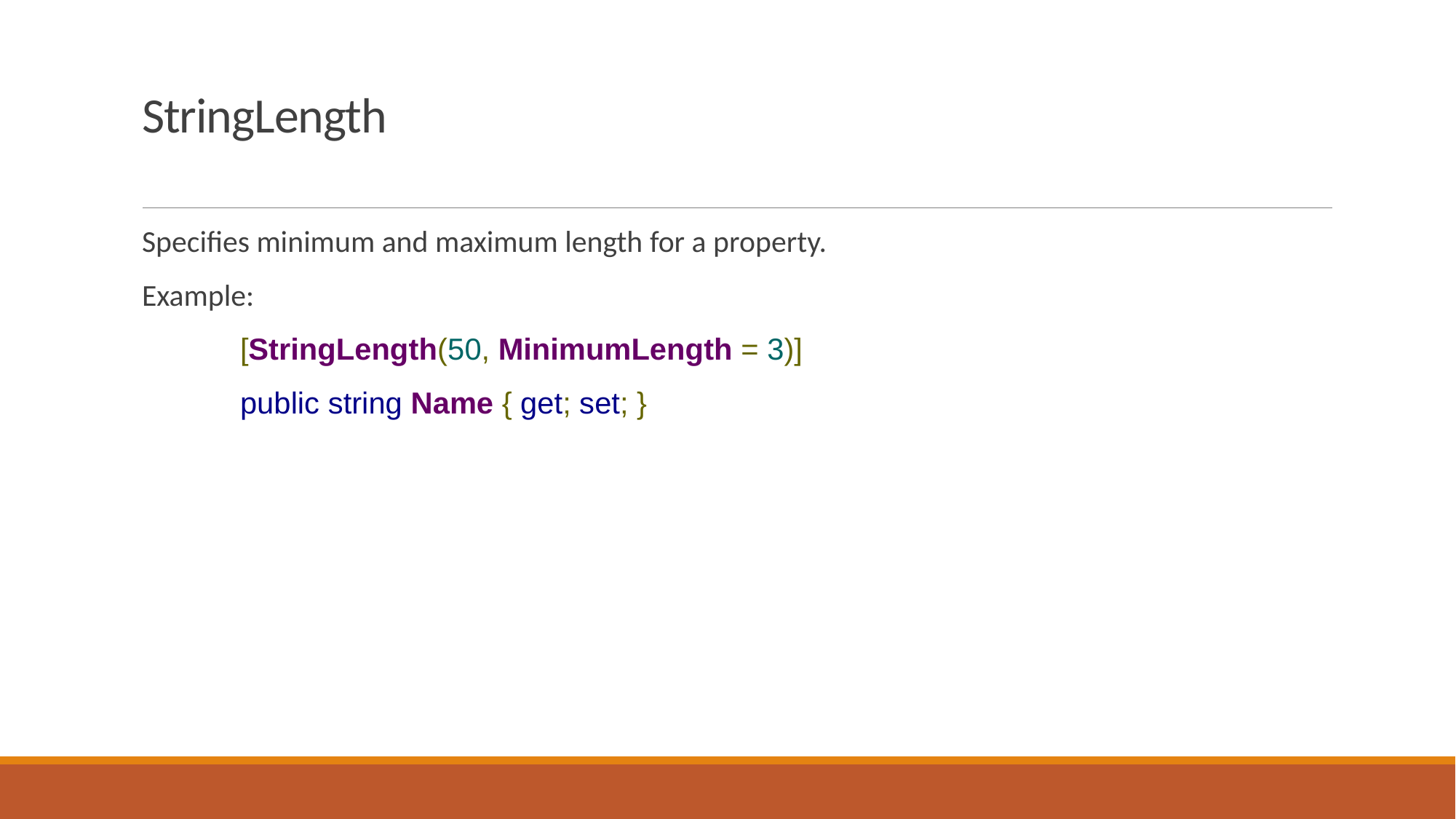

# StringLength
Specifies minimum and maximum length for a property.
Example:
	[StringLength(50, MinimumLength = 3)]
	public string Name { get; set; }